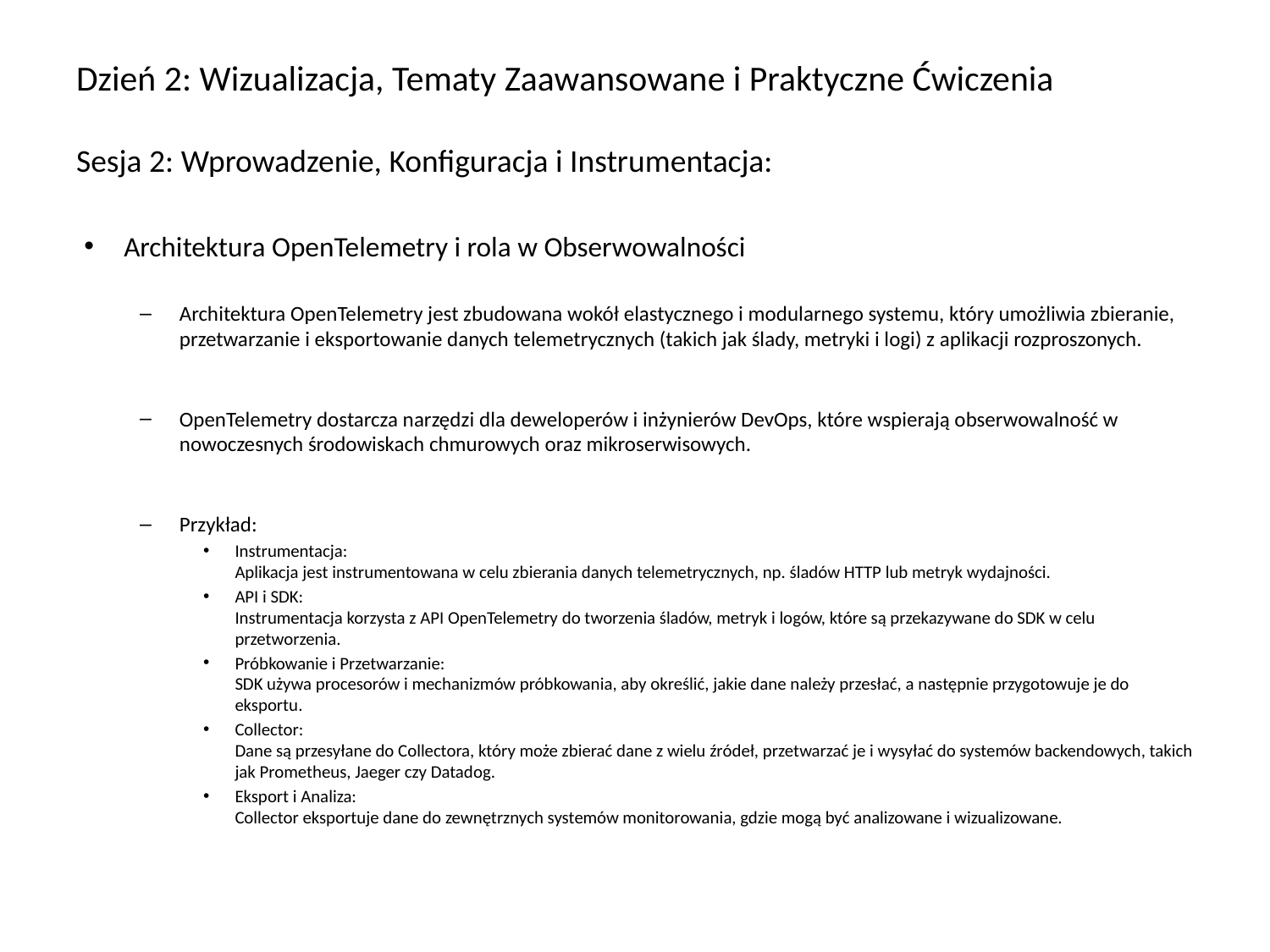

# Dzień 2: Wizualizacja, Tematy Zaawansowane i Praktyczne Ćwiczenia Sesja 2: Wprowadzenie, Konfiguracja i Instrumentacja:
Architektura OpenTelemetry i rola w Obserwowalności
Architektura OpenTelemetry jest zbudowana wokół elastycznego i modularnego systemu, który umożliwia zbieranie, przetwarzanie i eksportowanie danych telemetrycznych (takich jak ślady, metryki i logi) z aplikacji rozproszonych.

OpenTelemetry dostarcza narzędzi dla deweloperów i inżynierów DevOps, które wspierają obserwowalność w nowoczesnych środowiskach chmurowych oraz mikroserwisowych.

Przykład:
Instrumentacja:
Aplikacja jest instrumentowana w celu zbierania danych telemetrycznych, np. śladów HTTP lub metryk wydajności.
API i SDK:
Instrumentacja korzysta z API OpenTelemetry do tworzenia śladów, metryk i logów, które są przekazywane do SDK w celu przetworzenia.
Próbkowanie i Przetwarzanie:
SDK używa procesorów i mechanizmów próbkowania, aby określić, jakie dane należy przesłać, a następnie przygotowuje je do eksportu.
Collector:
Dane są przesyłane do Collectora, który może zbierać dane z wielu źródeł, przetwarzać je i wysyłać do systemów backendowych, takich jak Prometheus, Jaeger czy Datadog.
Eksport i Analiza:
Collector eksportuje dane do zewnętrznych systemów monitorowania, gdzie mogą być analizowane i wizualizowane.